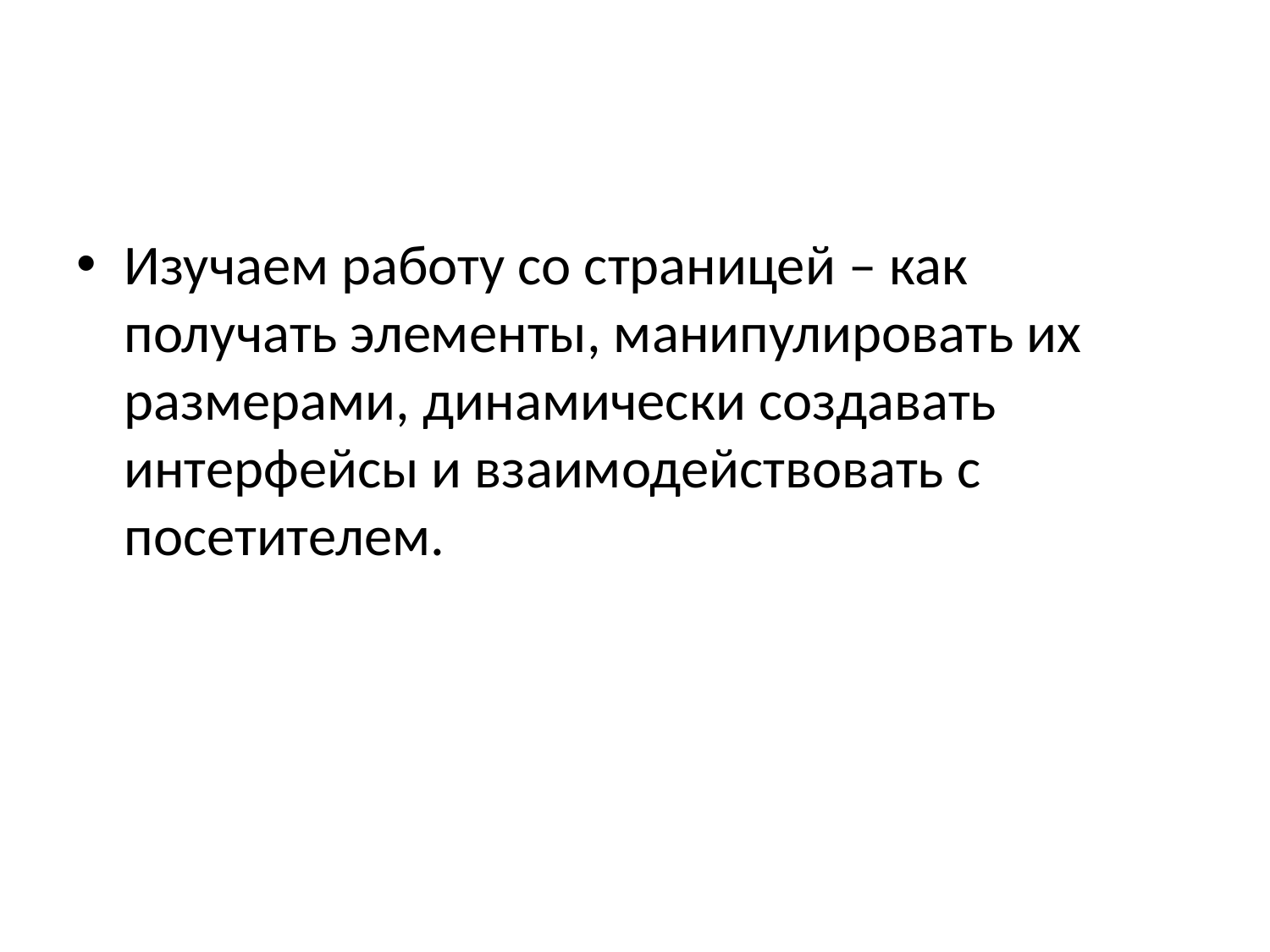

Изучаем работу со страницей – как получать элементы, манипулировать их размерами, динамически создавать интерфейсы и взаимодействовать с посетителем.